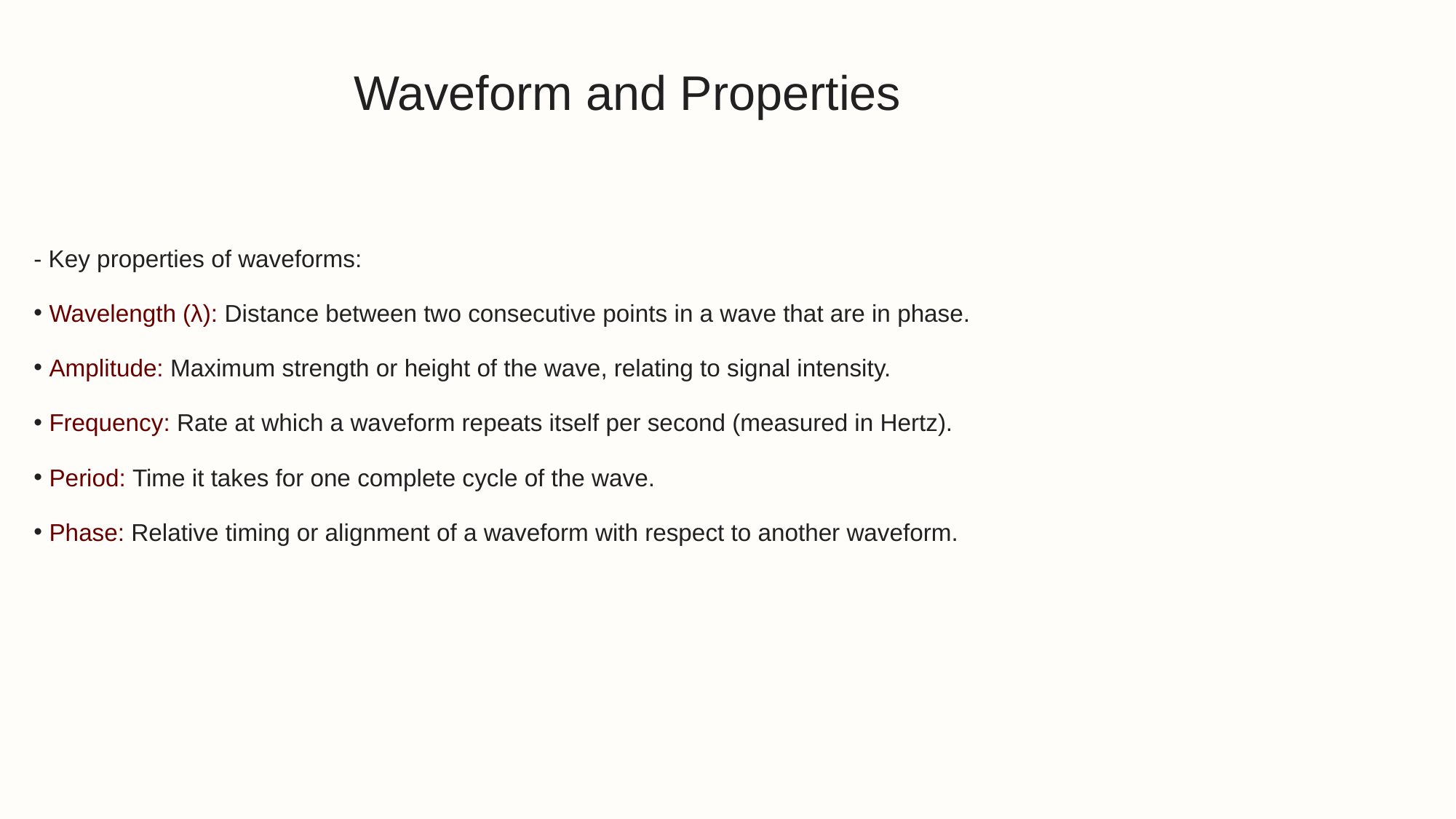

# Waveform and Properties
- Key properties of waveforms:
 Wavelength (λ): Distance between two consecutive points in a wave that are in phase.
 Amplitude: Maximum strength or height of the wave, relating to signal intensity.
 Frequency: Rate at which a waveform repeats itself per second (measured in Hertz).
 Period: Time it takes for one complete cycle of the wave.
 Phase: Relative timing or alignment of a waveform with respect to another waveform.